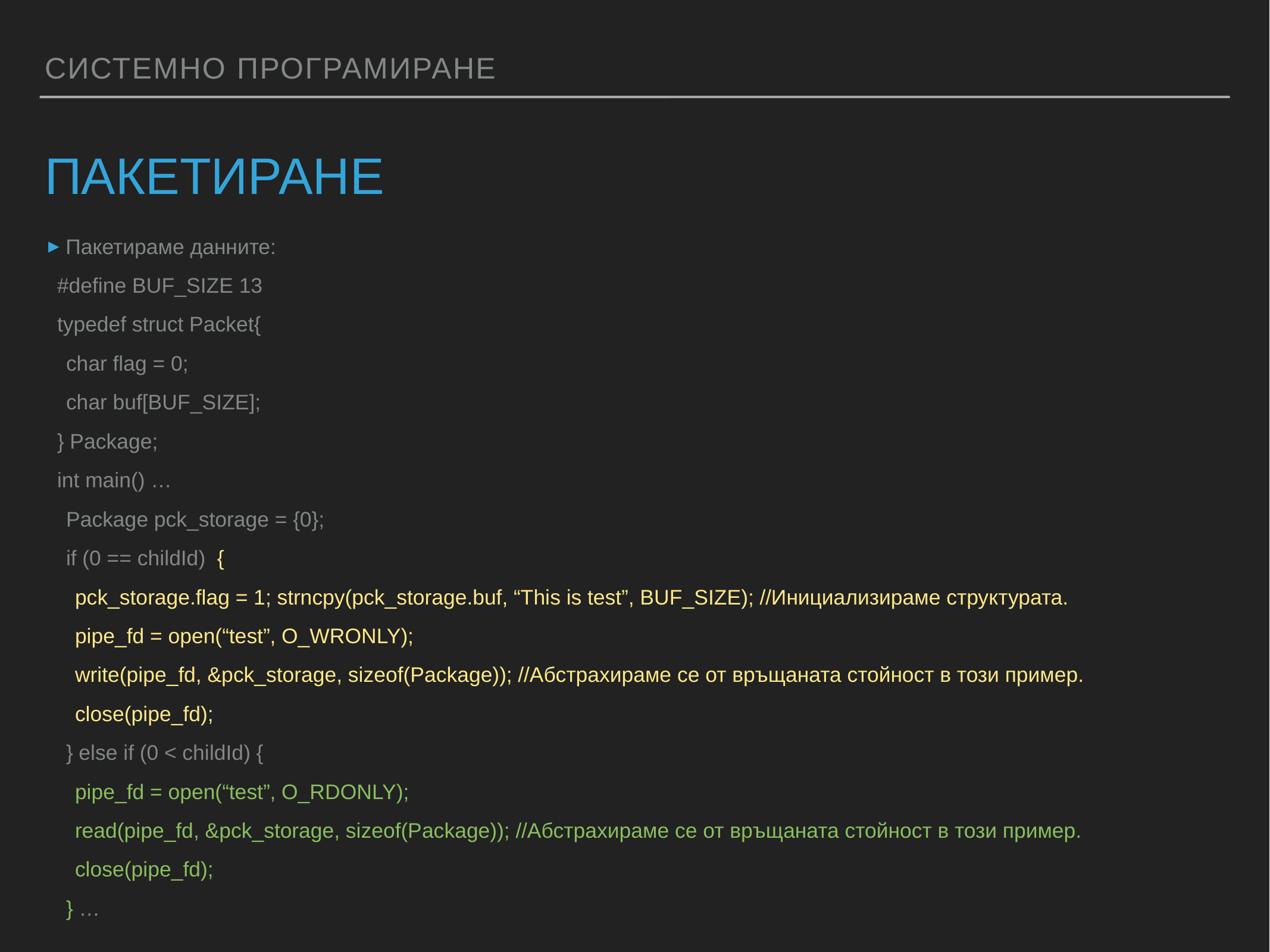

Системно програмиране
# Пакетиране
Пакетираме данните:
#define BUF_SIZE 13
typedef struct Packet{
char flag = 0;
char buf[BUF_SIZE];
} Package;
int main() …
Package pck_storage = {0};
if (0 == childId)  {
pck_storage.flag = 1; strncpy(pck_storage.buf, “This is test”, BUF_SIZE); //Инициализираме структурата.
pipe_fd = open(“test”, O_WRONLY);
write(pipe_fd, &pck_storage, sizeof(Package)); //Абстрахираме се от връщаната стойност в този пример.
close(pipe_fd);
} else if (0 < childId) {
pipe_fd = open(“test”, O_RDONLY);
read(pipe_fd, &pck_storage, sizeof(Package)); //Абстрахираме се от връщаната стойност в този пример.
close(pipe_fd);
} …